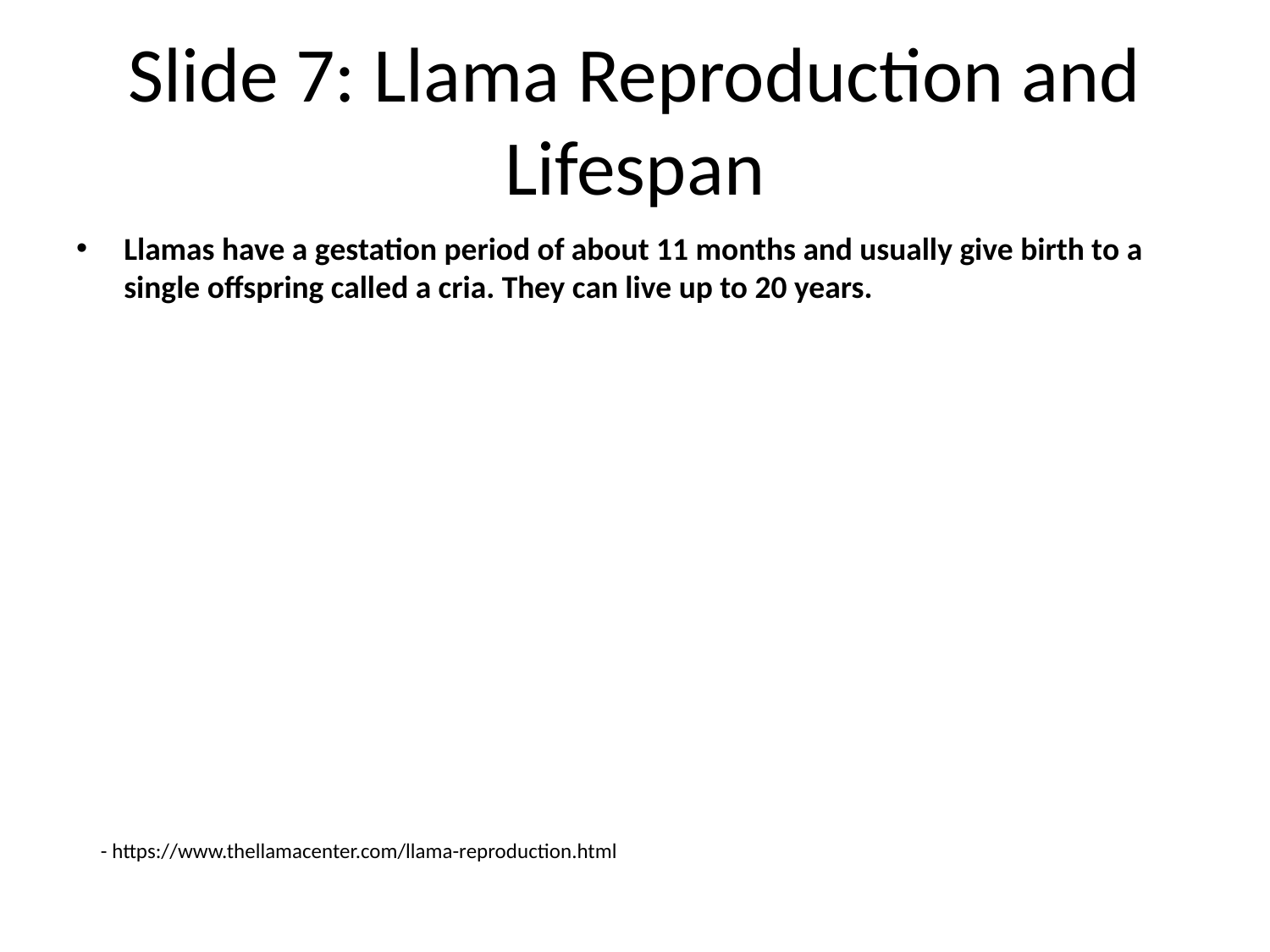

# Slide 7: Llama Reproduction and Lifespan
Llamas have a gestation period of about 11 months and usually give birth to a single offspring called a cria. They can live up to 20 years.

- https://www.thellamacenter.com/llama-reproduction.html